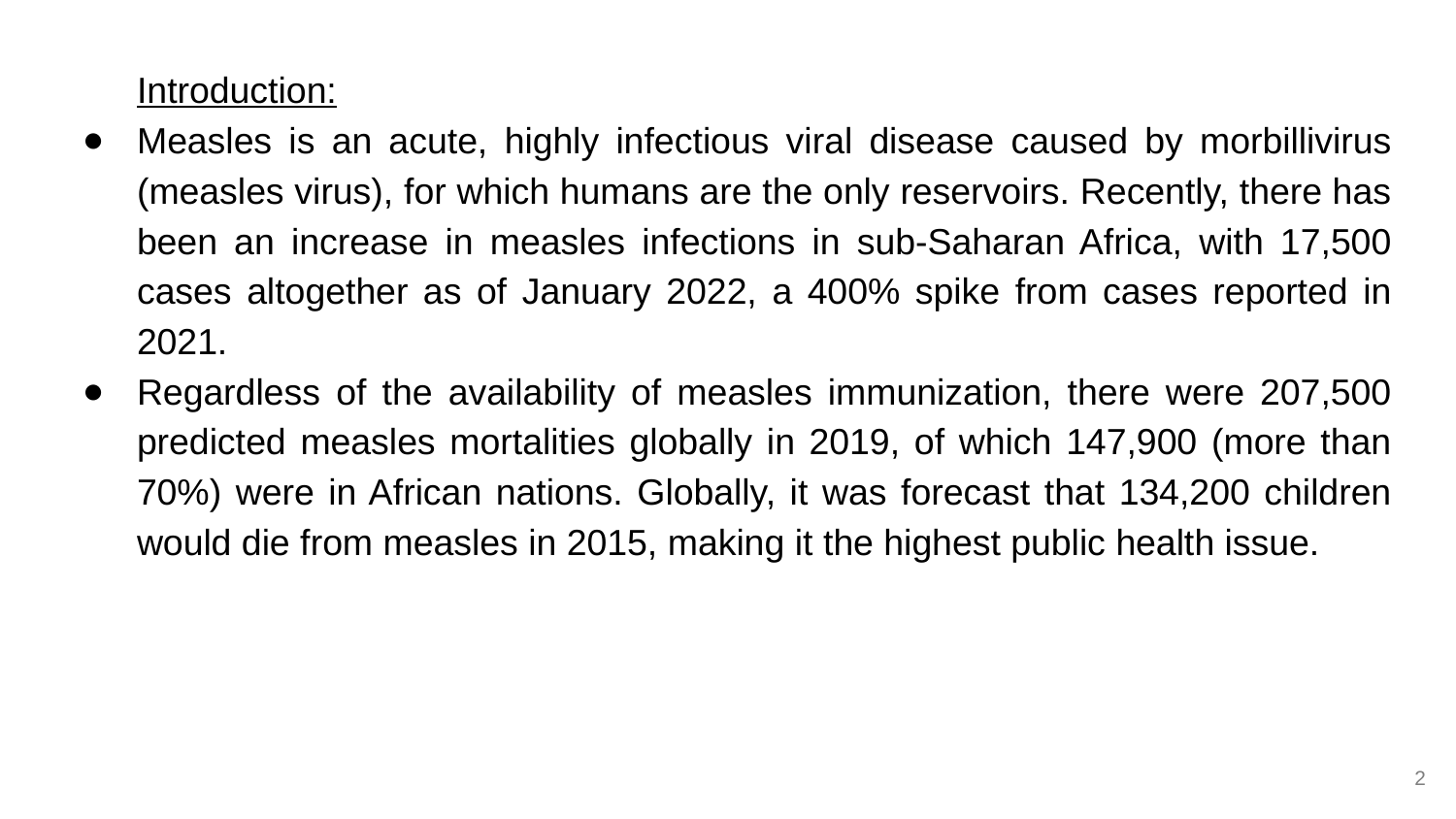

Introduction:
Measles is an acute, highly infectious viral disease caused by morbillivirus (measles virus), for which humans are the only reservoirs. Recently, there has been an increase in measles infections in sub-Saharan Africa, with 17,500 cases altogether as of January 2022, a 400% spike from cases reported in 2021.
Regardless of the availability of measles immunization, there were 207,500 predicted measles mortalities globally in 2019, of which 147,900 (more than 70%) were in African nations. Globally, it was forecast that 134,200 children would die from measles in 2015, making it the highest public health issue.

2